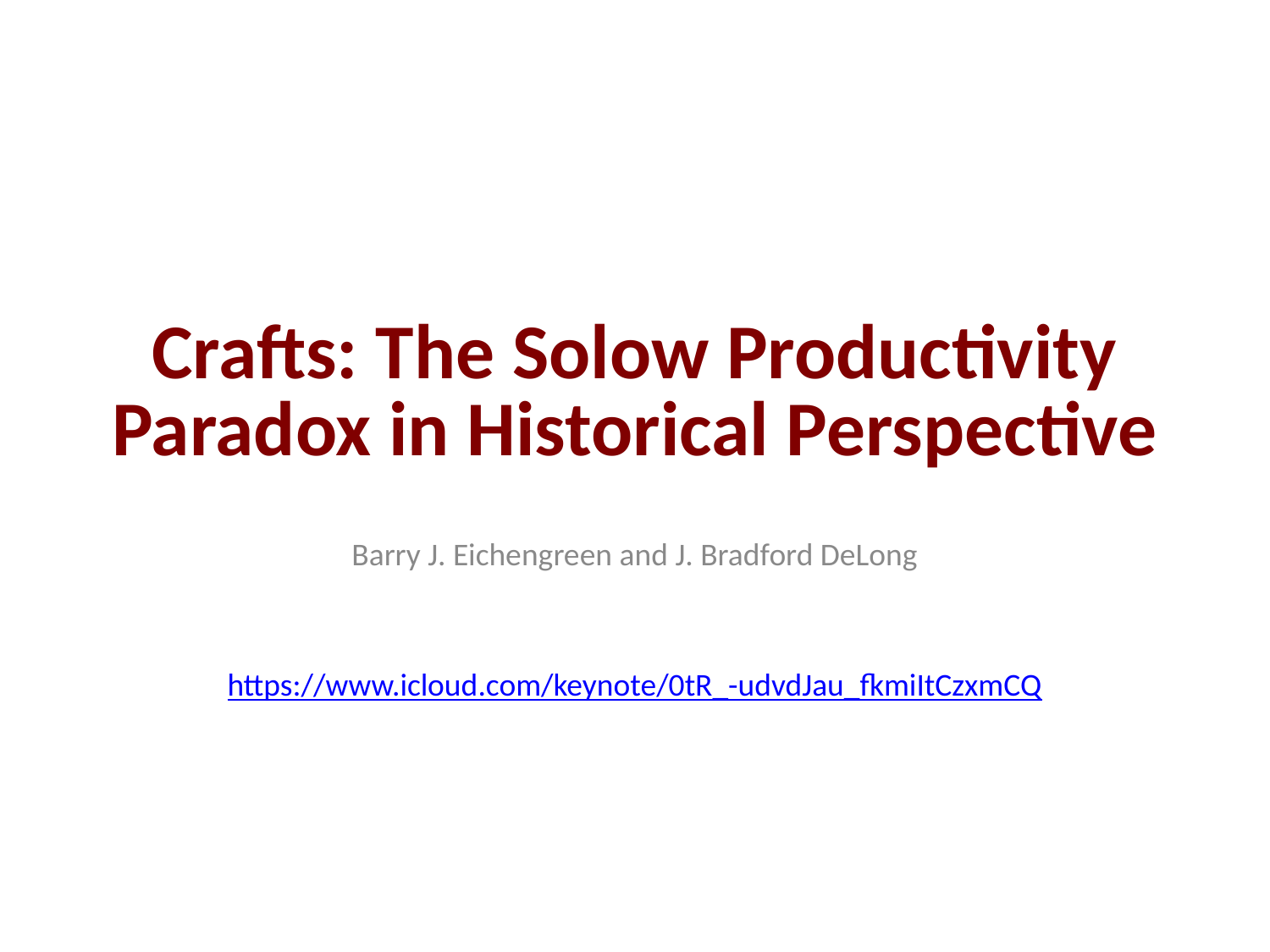

Crafts: The Solow Productivity Paradox in Historical Perspective
Barry J. Eichengreen and J. Bradford DeLong

https://www.icloud.com/keynote/0tR_-udvdJau_fkmiItCzxmCQ